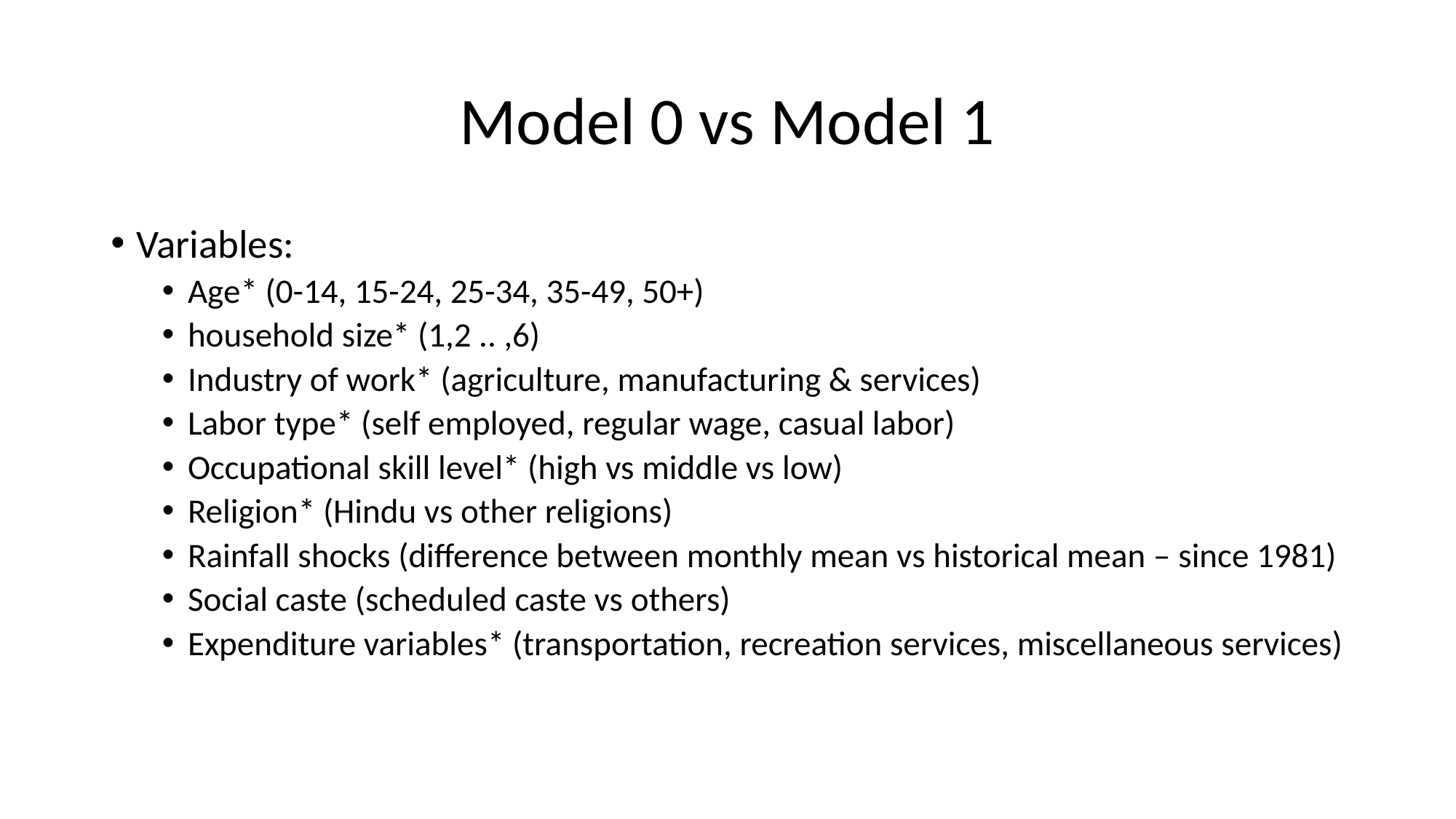

# Model 0 vs Model 1
Variables:
Age* (0-14, 15-24, 25-34, 35-49, 50+)
household size* (1,2 .. ,6)
Industry of work* (agriculture, manufacturing & services)
Labor type* (self employed, regular wage, casual labor)
Occupational skill level* (high vs middle vs low)
Religion* (Hindu vs other religions)
Rainfall shocks (difference between monthly mean vs historical mean – since 1981)
Social caste (scheduled caste vs others)
Expenditure variables* (transportation, recreation services, miscellaneous services)